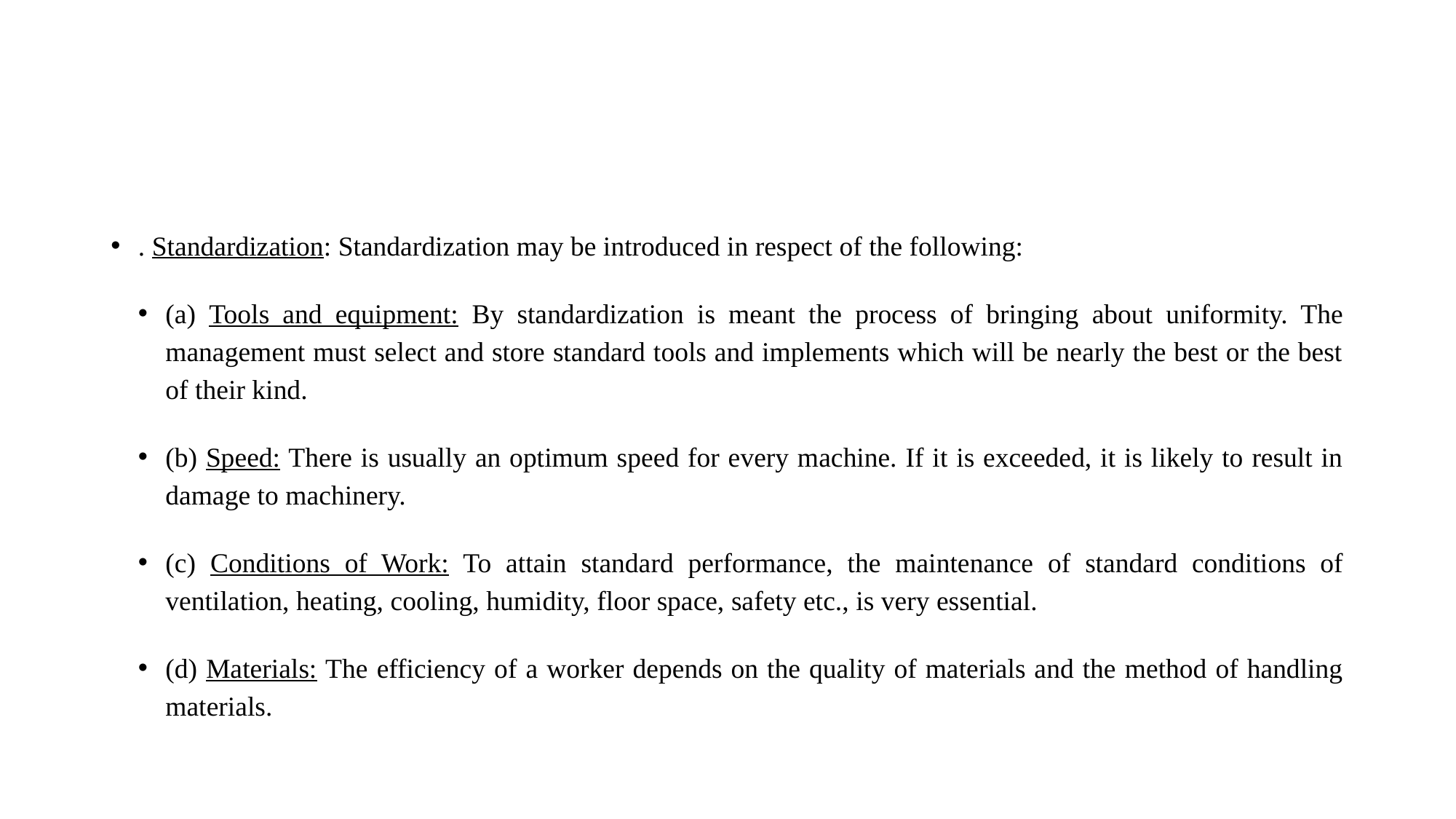

#
. Standardization: Standardization may be introduced in respect of the following:
(a) Tools and equipment: By standardization is meant the process of bringing about uniformity. The management must select and store standard tools and implements which will be nearly the best or the best of their kind.
(b) Speed: There is usually an optimum speed for every machine. If it is exceeded, it is likely to result in damage to machinery.
(c) Conditions of Work: To attain standard performance, the maintenance of standard conditions of ventilation, heating, cooling, humidity, floor space, safety etc., is very essential.
(d) Materials: The efficiency of a worker depends on the quality of materials and the method of handling materials.